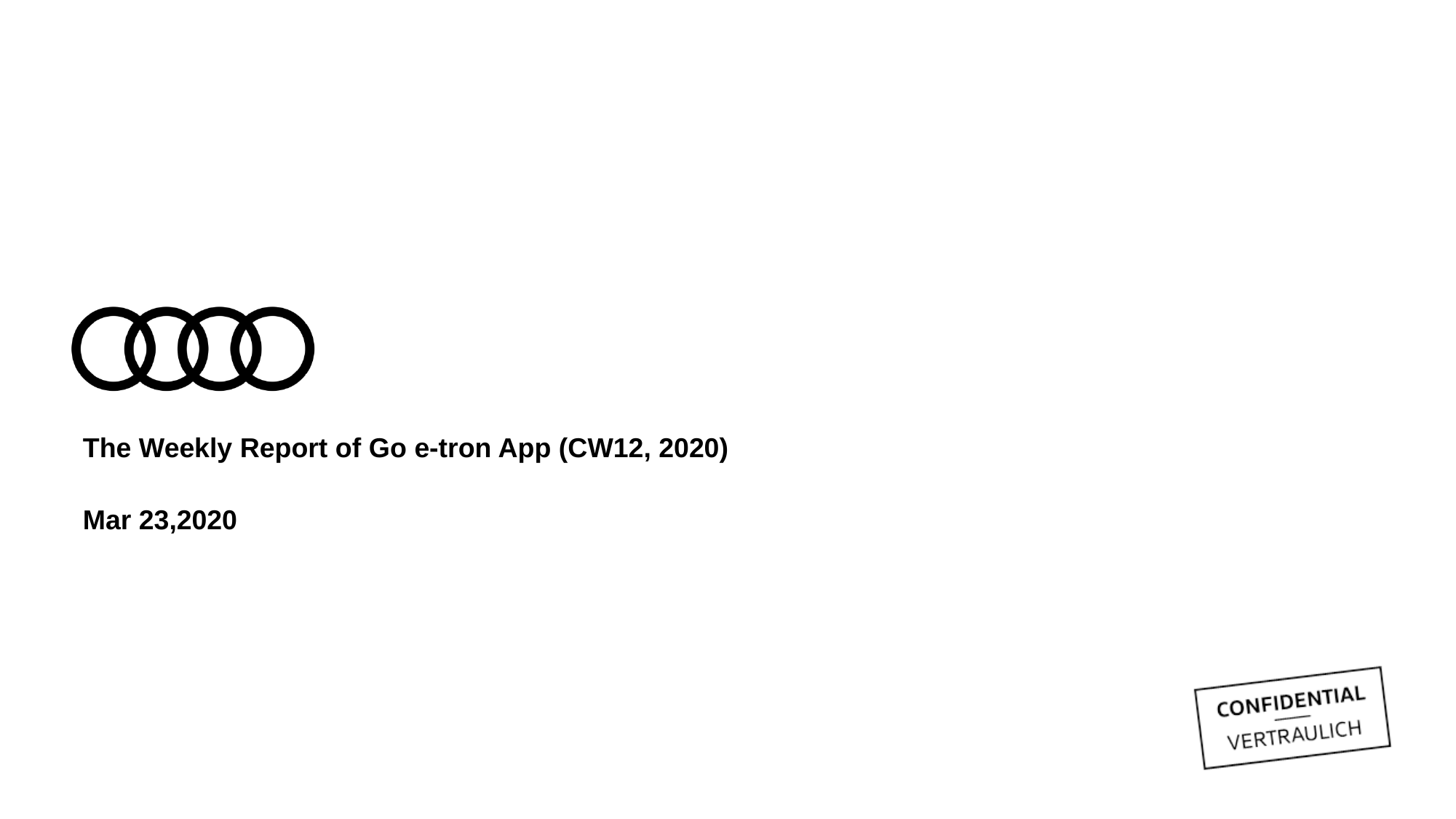

# The Weekly Report of Go e-tron App (CW12, 2020) Mar 23,2020